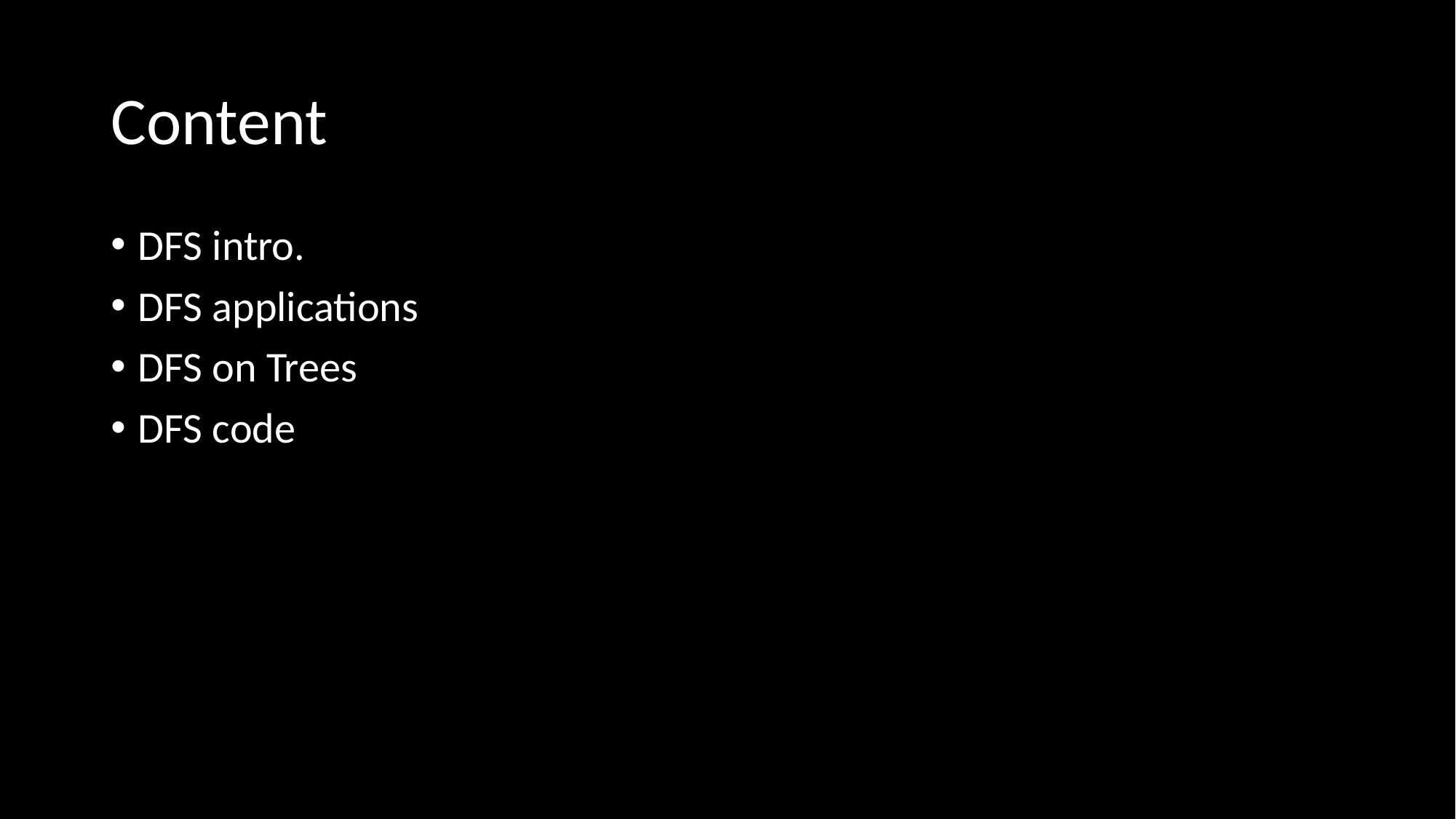

# Content
DFS intro.
DFS applications
DFS on Trees
DFS code